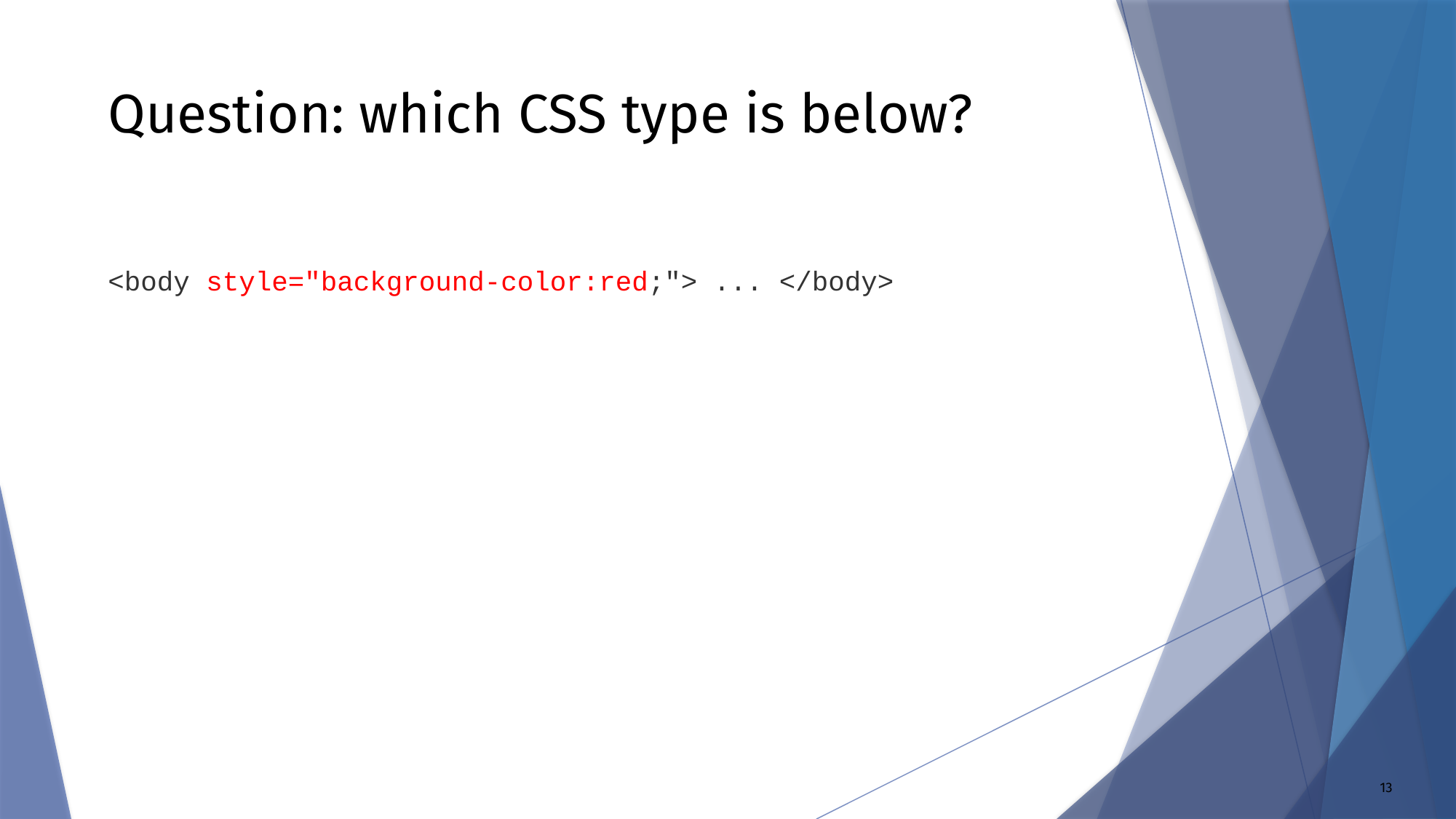

# Question: which CSS type is below?
<body style="background-color:red;"> ... </body>
13